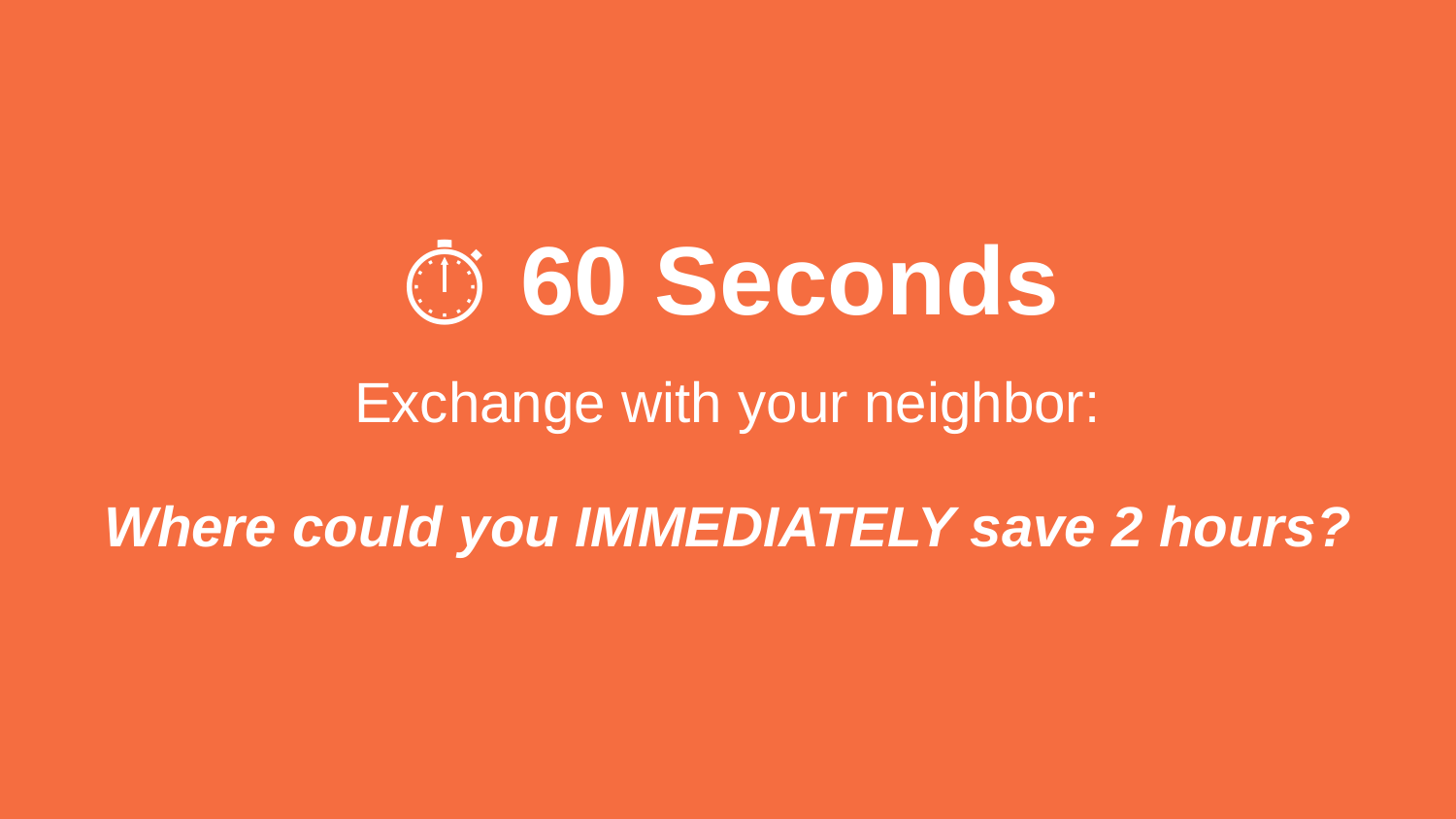

⏱️ 60 Seconds
Exchange with your neighbor:
Where could you IMMEDIATELY save 2 hours?